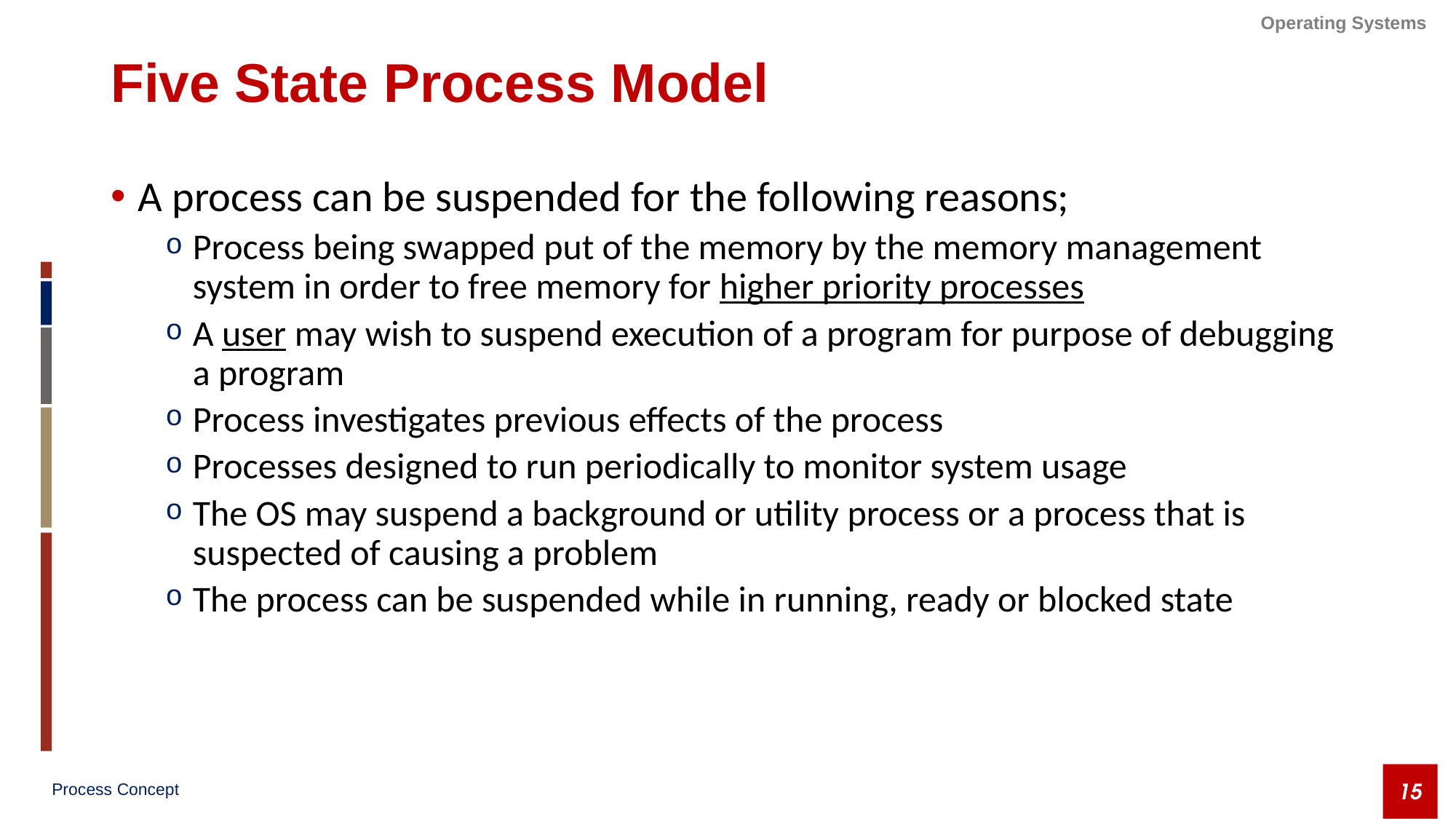

# Five State Process Model
A process can be suspended for the following reasons;
Process being swapped put of the memory by the memory management system in order to free memory for higher priority processes
A user may wish to suspend execution of a program for purpose of debugging a program
Process investigates previous effects of the process
Processes designed to run periodically to monitor system usage
The OS may suspend a background or utility process or a process that is suspected of causing a problem
The process can be suspended while in running, ready or blocked state